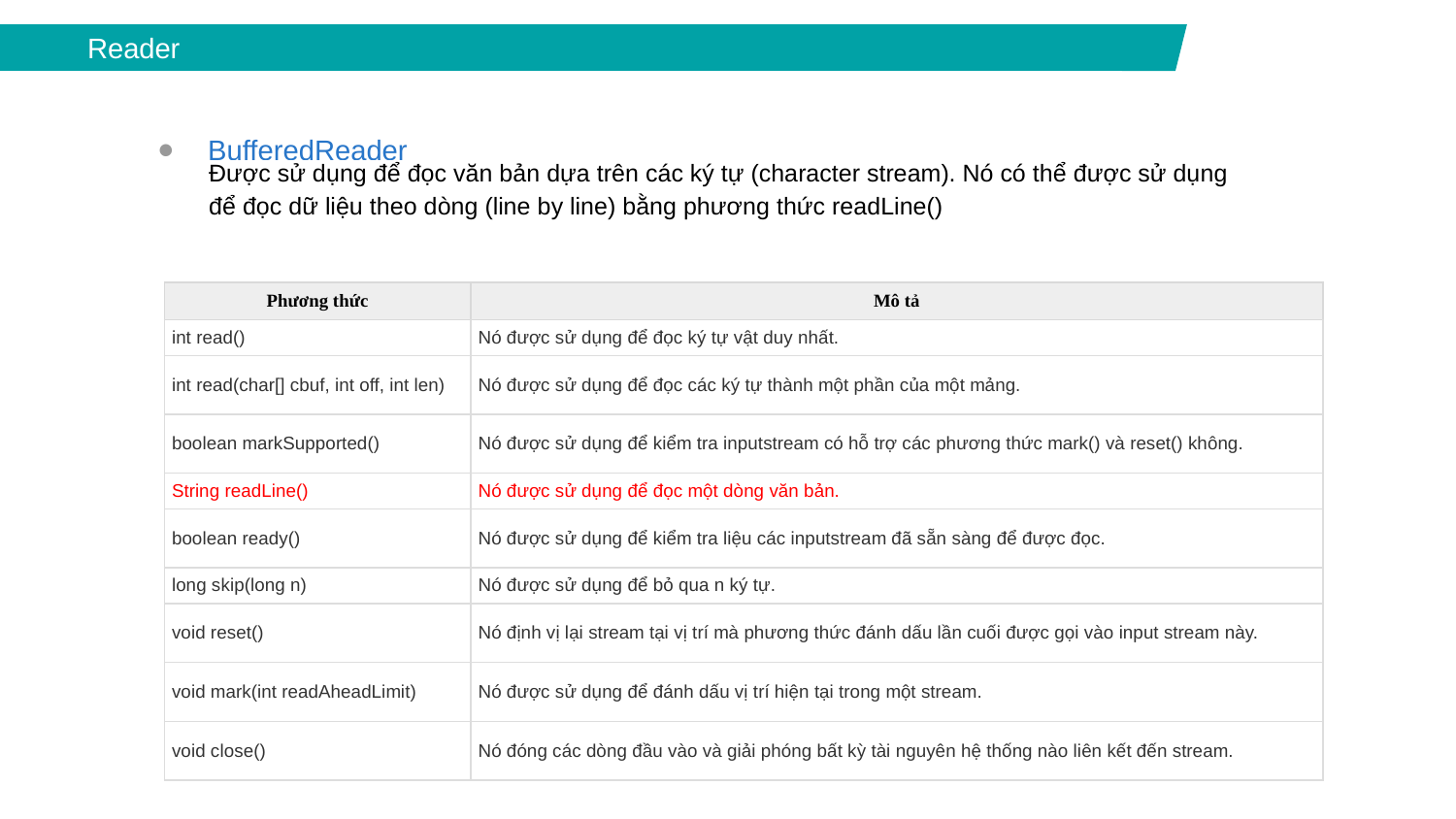

Reader

BufferedReader
Được sử dụng để đọc văn bản dựa trên các ký tự (character stream). Nó có thể được sử dụng để đọc dữ liệu theo dòng (line by line) bằng phương thức readLine()
| Phương thức | Mô tả |
| --- | --- |
| int read() | Nó được sử dụng để đọc ký tự vật duy nhất. |
| int read(char[] cbuf, int off, int len) | Nó được sử dụng để đọc các ký tự thành một phần của một mảng. |
| boolean markSupported() | Nó được sử dụng để kiểm tra inputstream có hỗ trợ các phương thức mark() và reset() không. |
| String readLine() | Nó được sử dụng để đọc một dòng văn bản. |
| boolean ready() | Nó được sử dụng để kiểm tra liệu các inputstream đã sẵn sàng để được đọc. |
| long skip(long n) | Nó được sử dụng để bỏ qua n ký tự. |
| void reset() | Nó định vị lại stream tại vị trí mà phương thức đánh dấu lần cuối được gọi vào input stream này. |
| void mark(int readAheadLimit) | Nó được sử dụng để đánh dấu vị trí hiện tại trong một stream. |
| void close() | Nó đóng các dòng đầu vào và giải phóng bất kỳ tài nguyên hệ thống nào liên kết đến stream. |